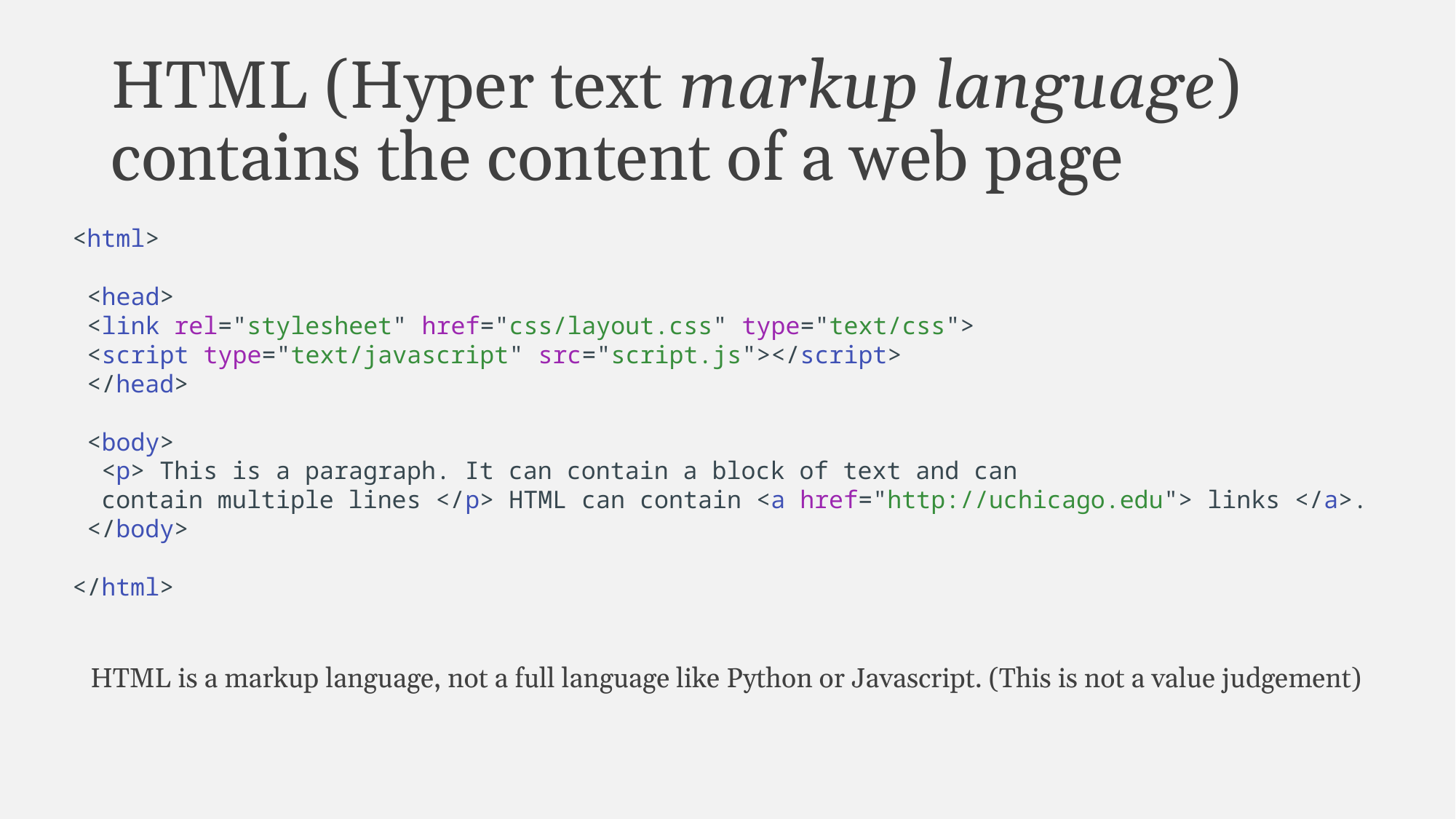

# HTML (Hyper text markup language) contains the content of a web page
<html>

 <head>
 <link rel="stylesheet" href="css/layout.css" type="text/css">
 <script type="text/javascript" src="script.js"></script>
 </head>

 <body>
  <p> This is a paragraph. It can contain a block of text and can
  contain multiple lines </p> HTML can contain <a href="http://uchicago.edu"> links </a>.
 </body>

</html>
HTML is a markup language, not a full language like Python or Javascript. (This is not a value judgement)